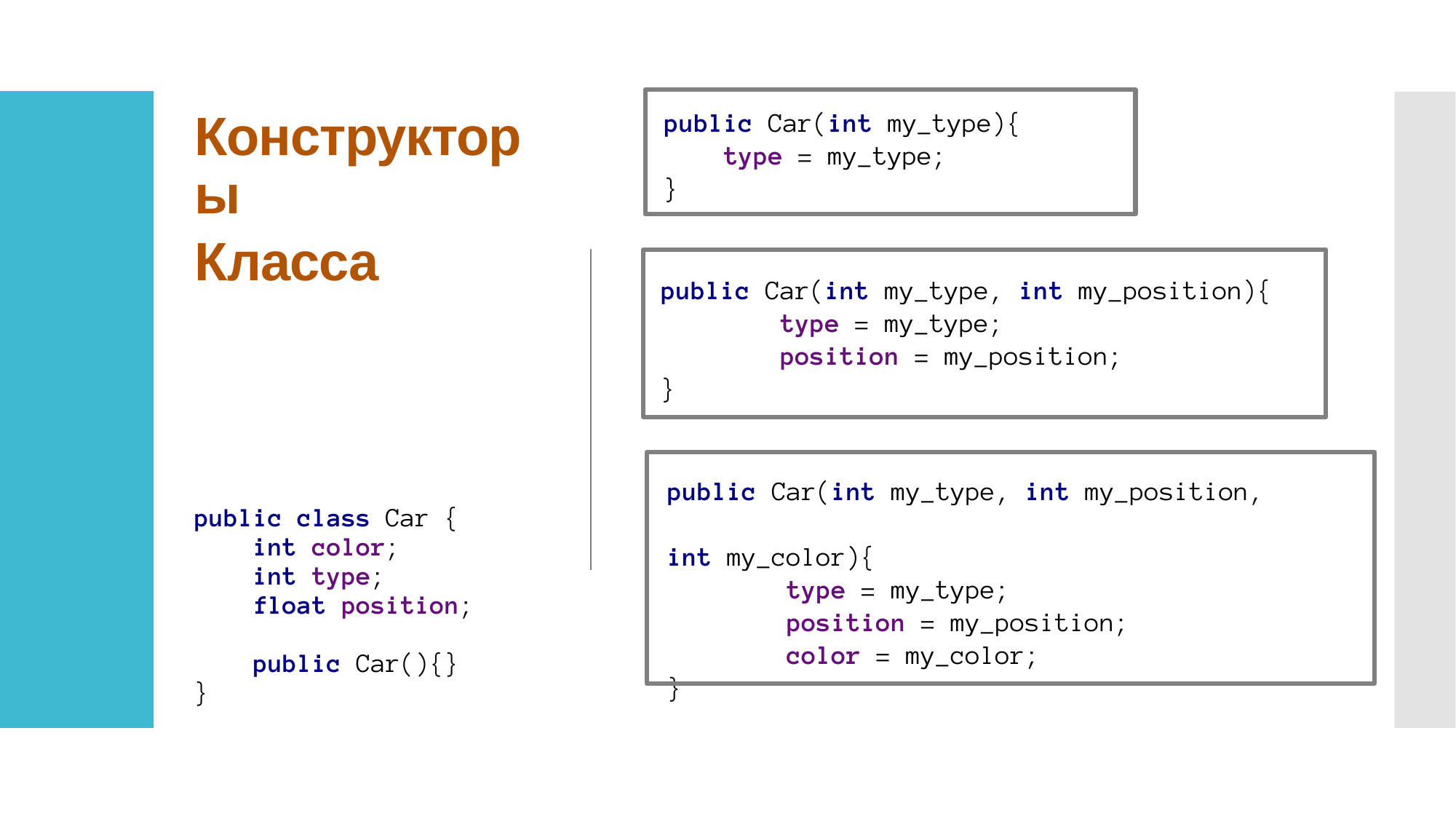

public Car(int my_type){
        type = my_type;
    }

Конструкторы
Класса

public class Car {
    int color;
    int type;
    float position;
    public Car(){}
}

public Car(int my_type, int my_position){
        type = my_type;
        position = my_position;
}

public Car(int my_type, int my_position,
						  int my_color){
        type = my_type;
        position = my_position;
        color = my_color;
}